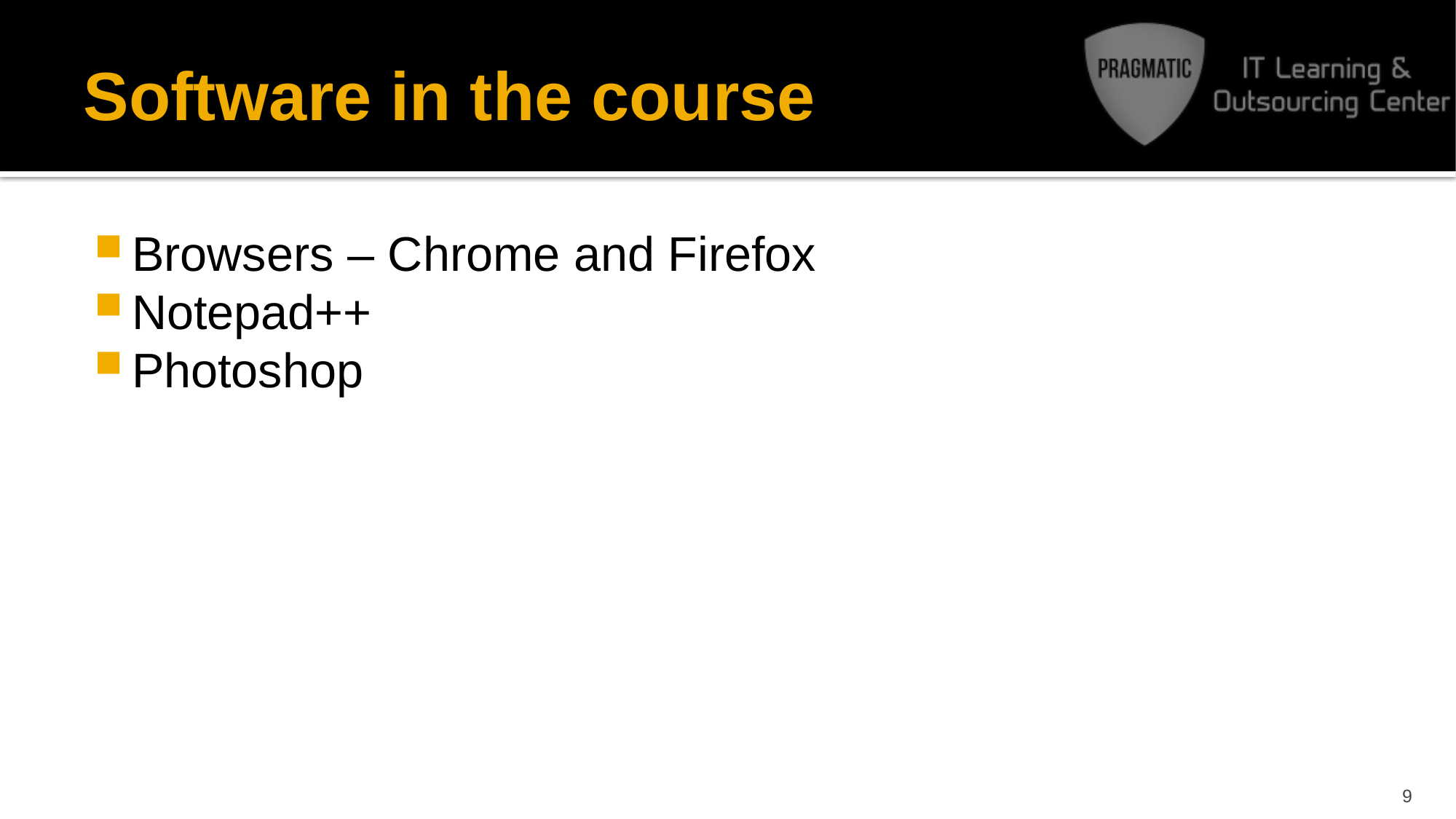

# Software in the course
Browsers – Chrome and Firefox
Notepad++
Photoshop

9